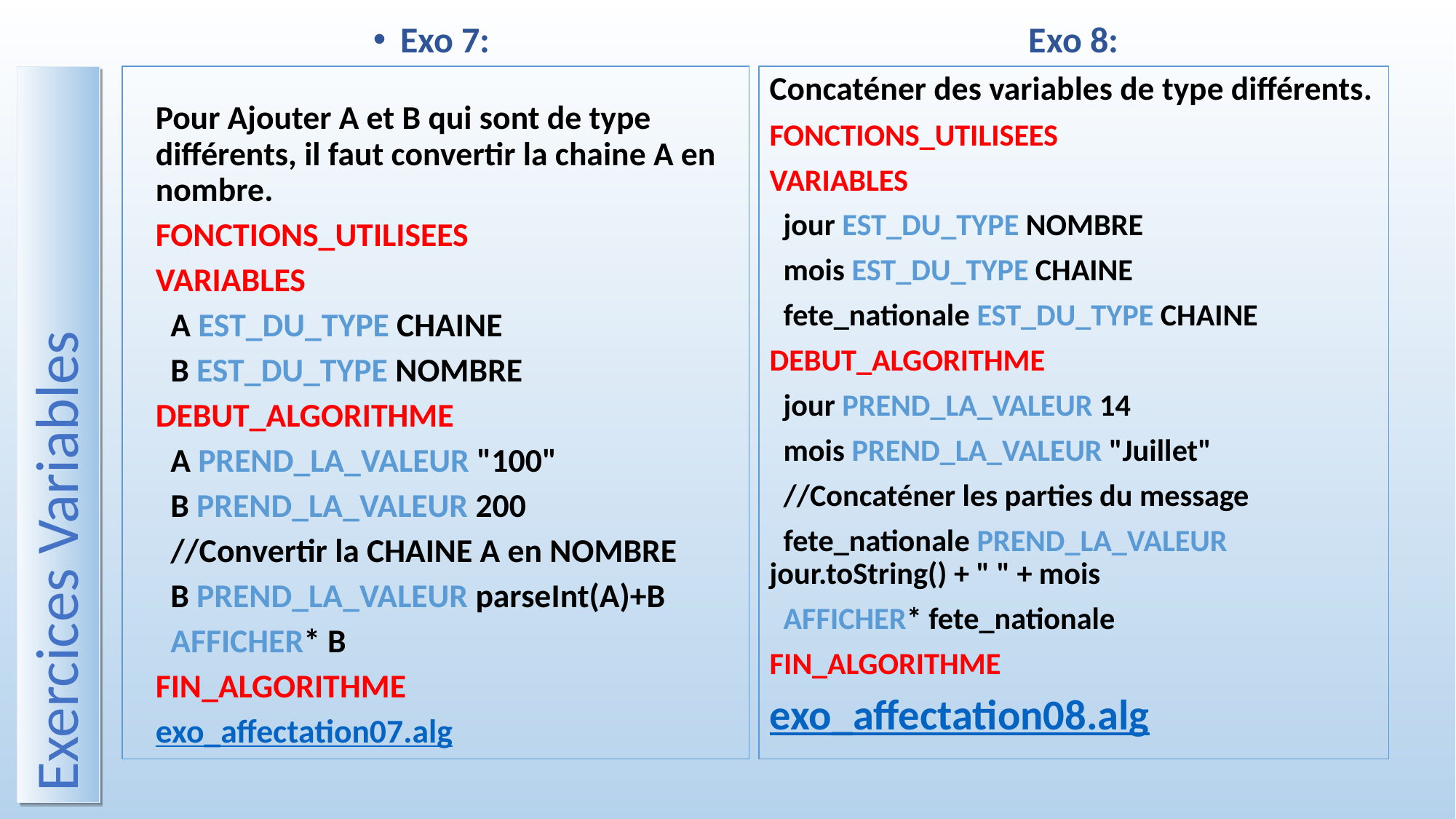

Exo 7:
Exo 8:

Pour Ajouter A et B qui sont de type différents, il faut convertir la chaine A en nombre.
FONCTIONS_UTILISEES
VARIABLES
  A EST_DU_TYPE CHAINE
  B EST_DU_TYPE NOMBRE
DEBUT_ALGORITHME
  A PREND_LA_VALEUR "100"
  B PREND_LA_VALEUR 200
  //Convertir la CHAINE A en NOMBRE
  B PREND_LA_VALEUR parseInt(A)+B
  AFFICHER* B
FIN_ALGORITHME
exo_affectation07.alg

Concaténer des variables de type différents.
FONCTIONS_UTILISEES
VARIABLES
  jour EST_DU_TYPE NOMBRE
  mois EST_DU_TYPE CHAINE
  fete_nationale EST_DU_TYPE CHAINE
DEBUT_ALGORITHME
  jour PREND_LA_VALEUR 14
  mois PREND_LA_VALEUR "Juillet"
  //Concaténer les parties du message
  fete_nationale PREND_LA_VALEUR jour.toString() + " " + mois
  AFFICHER* fete_nationale
FIN_ALGORITHME
exo_affectation08.alg

Exercices Variables